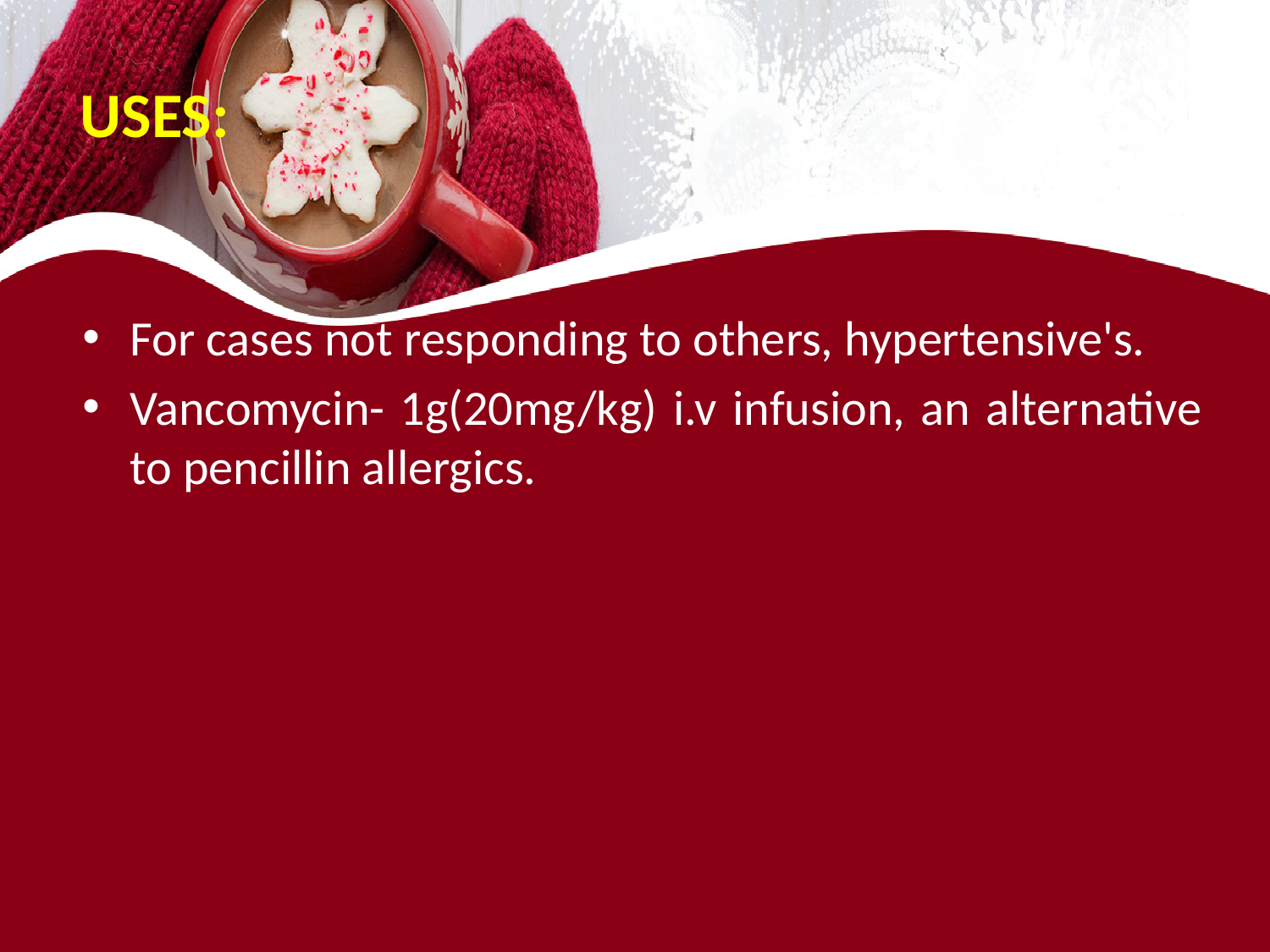

# USES:
For cases not responding to others, hypertensive's.
Vancomycin- 1g(20mg/kg) i.v infusion, an alternative to pencillin allergics.